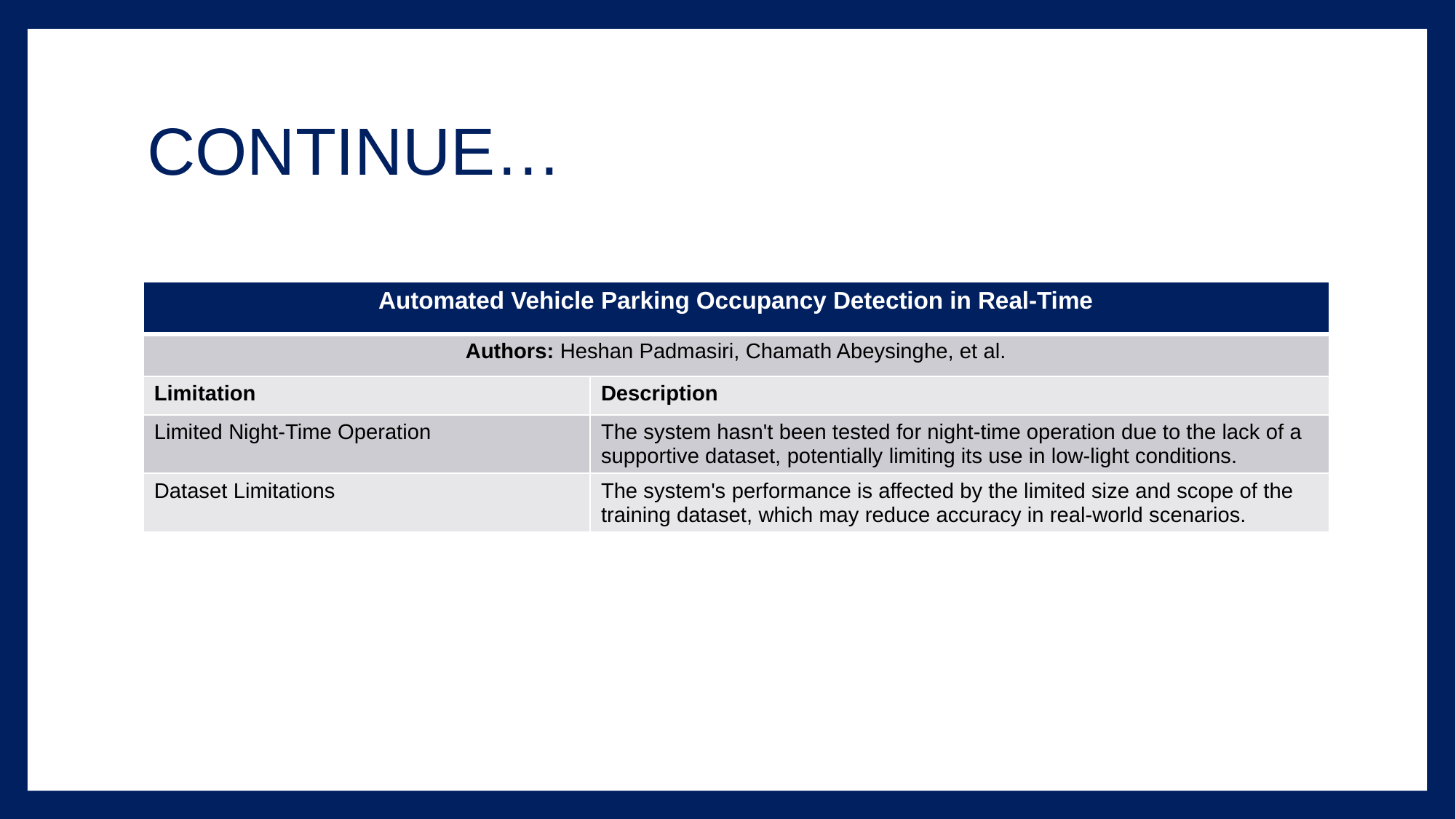

# CONTINUE…
| Automated Vehicle Parking Occupancy Detection in Real-Time |  |
| --- | --- |
| Authors: Heshan Padmasiri, Chamath Abeysinghe, et al. |  |
| Limitation | Description |
| Limited Night-Time Operation | The system hasn't been tested for night-time operation due to the lack of a supportive dataset, potentially limiting its use in low-light conditions. |
| Dataset Limitations | The system's performance is affected by the limited size and scope of the training dataset, which may reduce accuracy in real-world scenarios. |